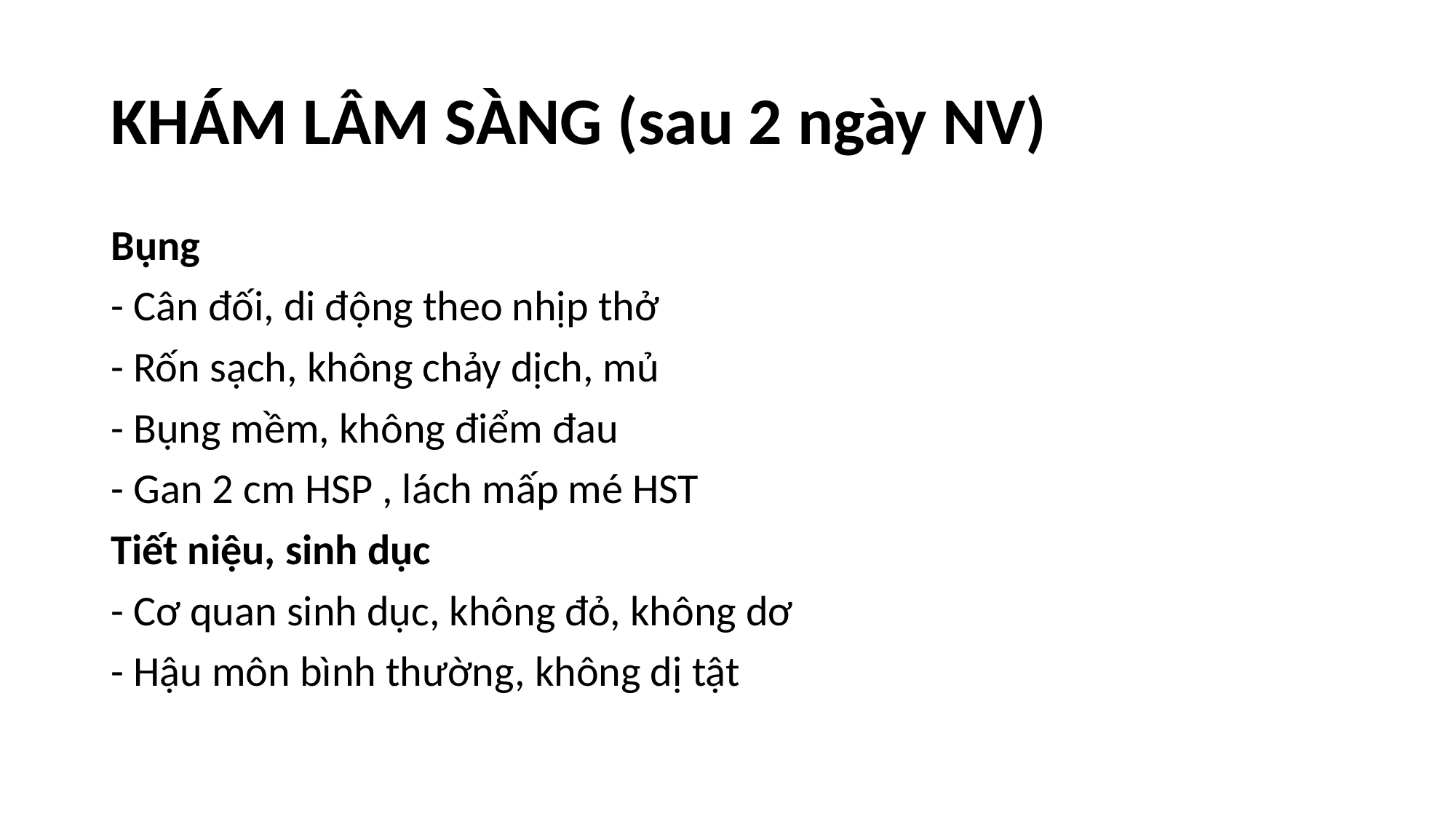

# KHÁM LÂM SÀNG (sau 2 ngày NV)
Bụng
- Cân đối, di động theo nhịp thở
- Rốn sạch, không chảy dịch, mủ
- Bụng mềm, không điểm đau
- Gan 2 cm HSP , lách mấp mé HST
Tiết niệu, sinh dục
- Cơ quan sinh dục, không đỏ, không dơ
- Hậu môn bình thường, không dị tật